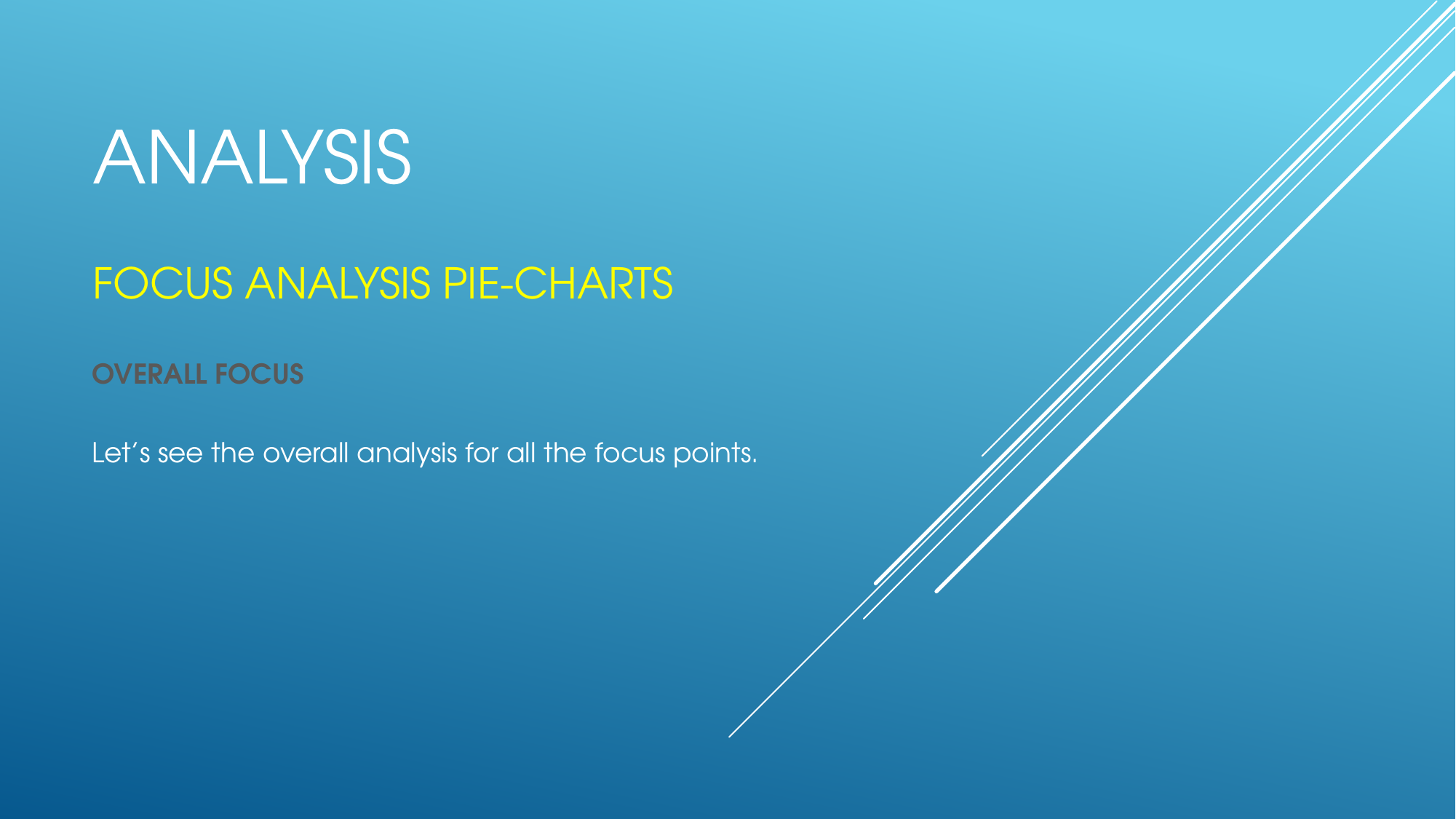

# ANALYSIS
FOCUS ANALYSIS PIE-CHARTS
OVERALL FOCUS
Let’s see the overall analysis for all the focus points.